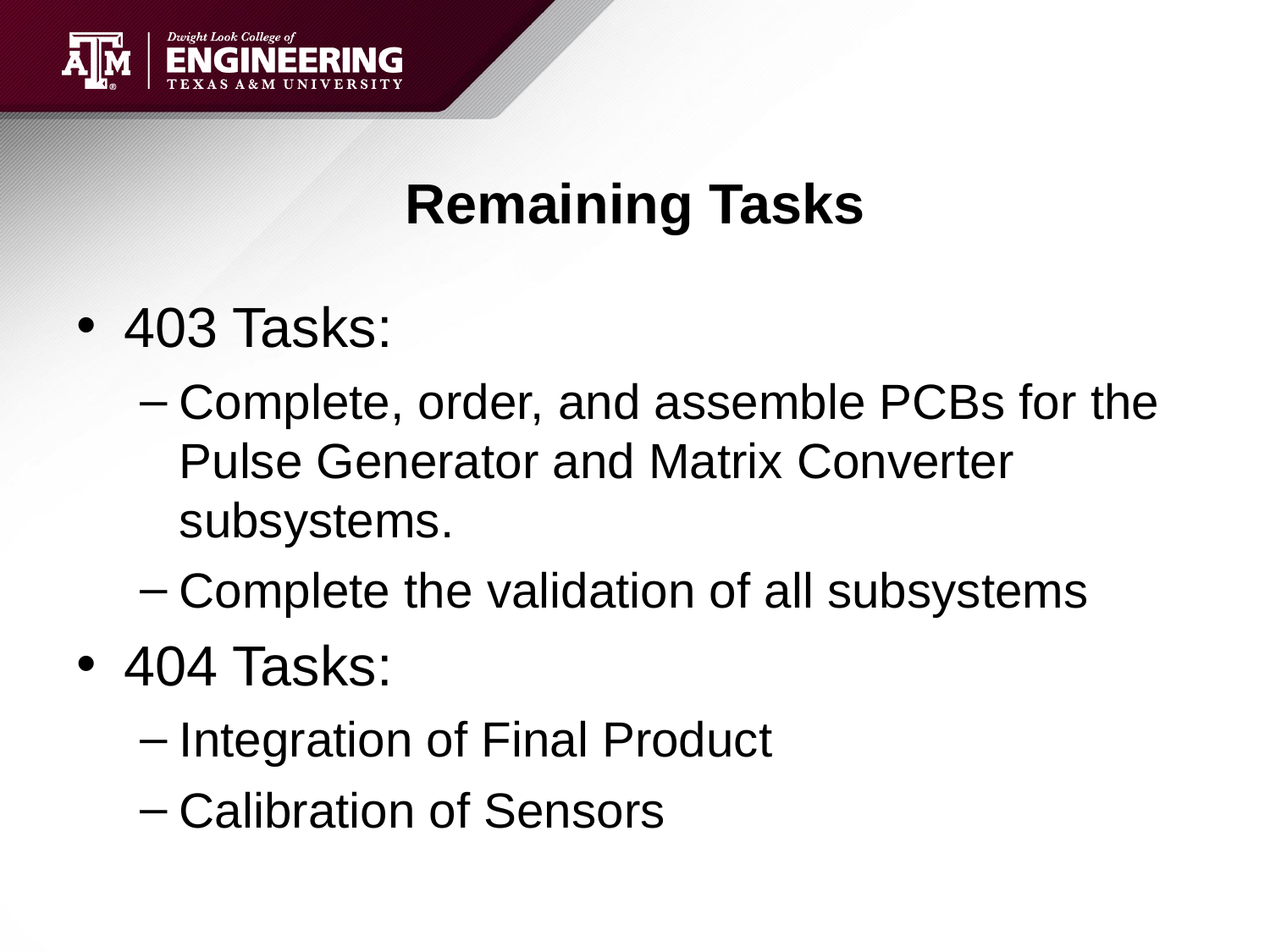

# Remaining Tasks
403 Tasks:
Complete, order, and assemble PCBs for the Pulse Generator and Matrix Converter subsystems.
Complete the validation of all subsystems
404 Tasks:
Integration of Final Product
Calibration of Sensors